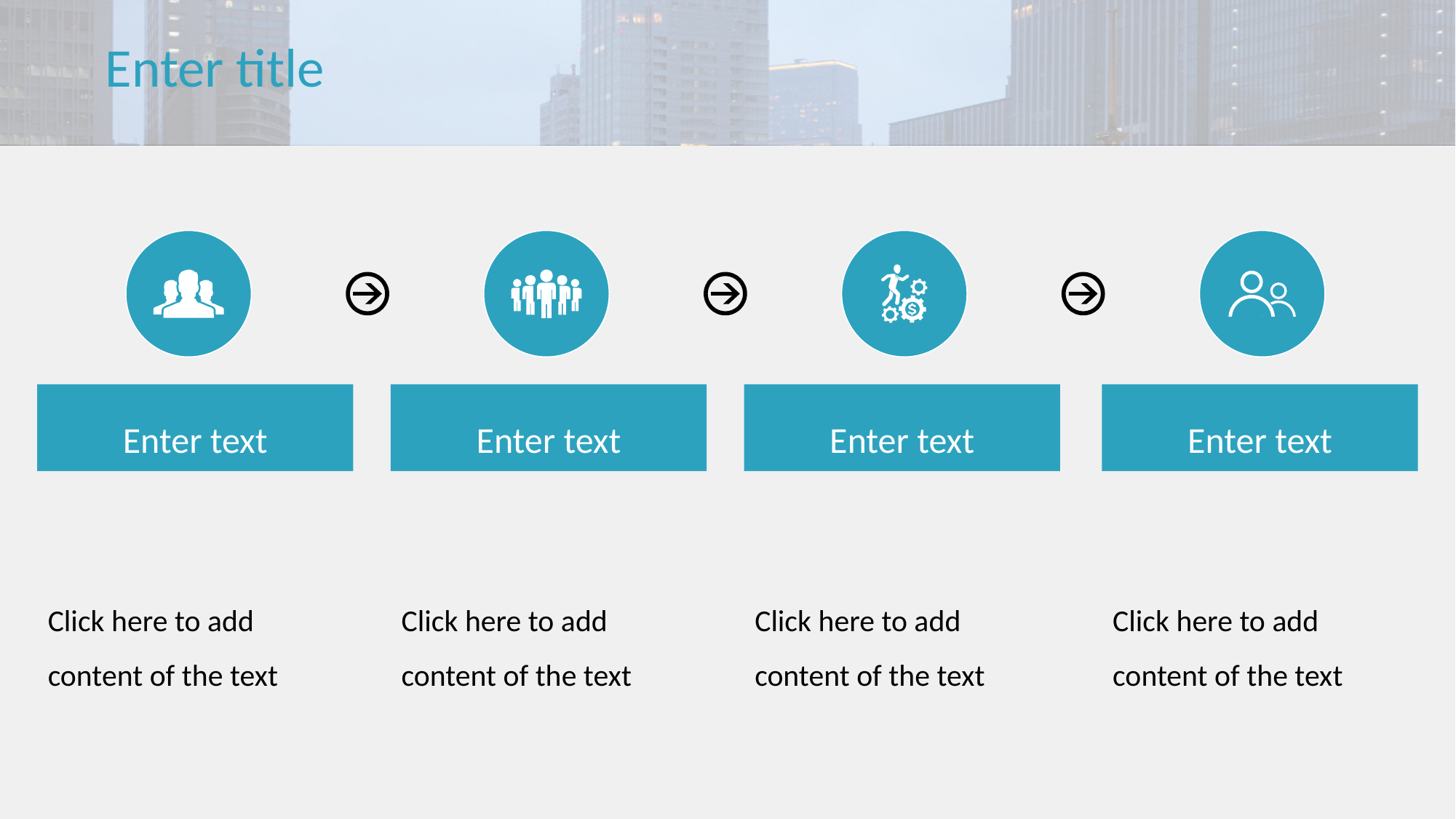

# Enter title

Enter text
Enter text
Enter text
Enter text
Click here to add content of the text
Click here to add content of the text
Click here to add content of the text
Click here to add content of the text